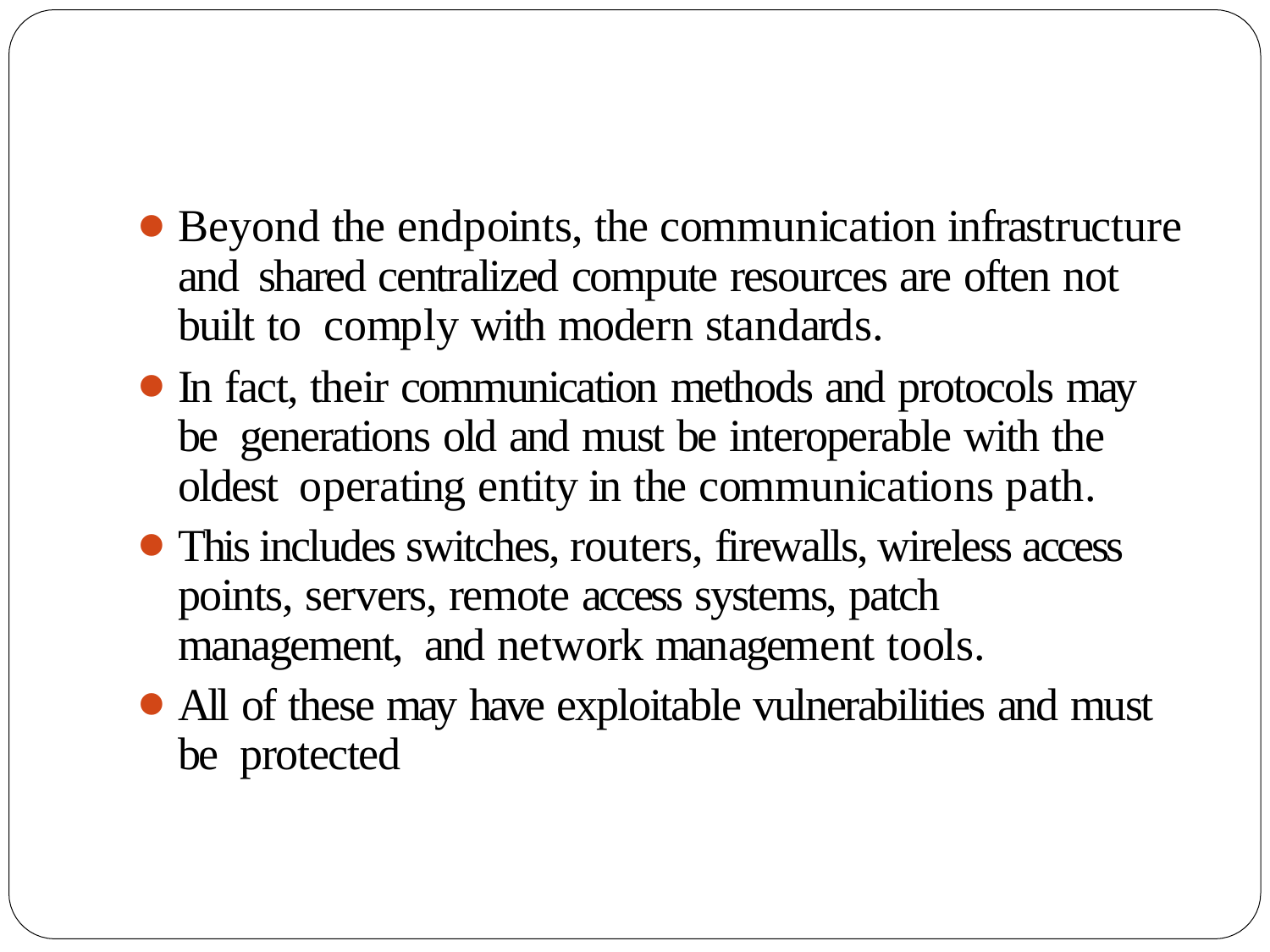

Beyond the endpoints, the communication infrastructure and  shared centralized compute resources are often not built to  comply with modern standards.
In fact, their communication methods and protocols may be  generations old and must be interoperable with the oldest  operating entity in the communications path.
This includes switches, routers, firewalls, wireless access  points, servers, remote access systems, patch management,  and network management tools.
All of these may have exploitable vulnerabilities and must be  protected